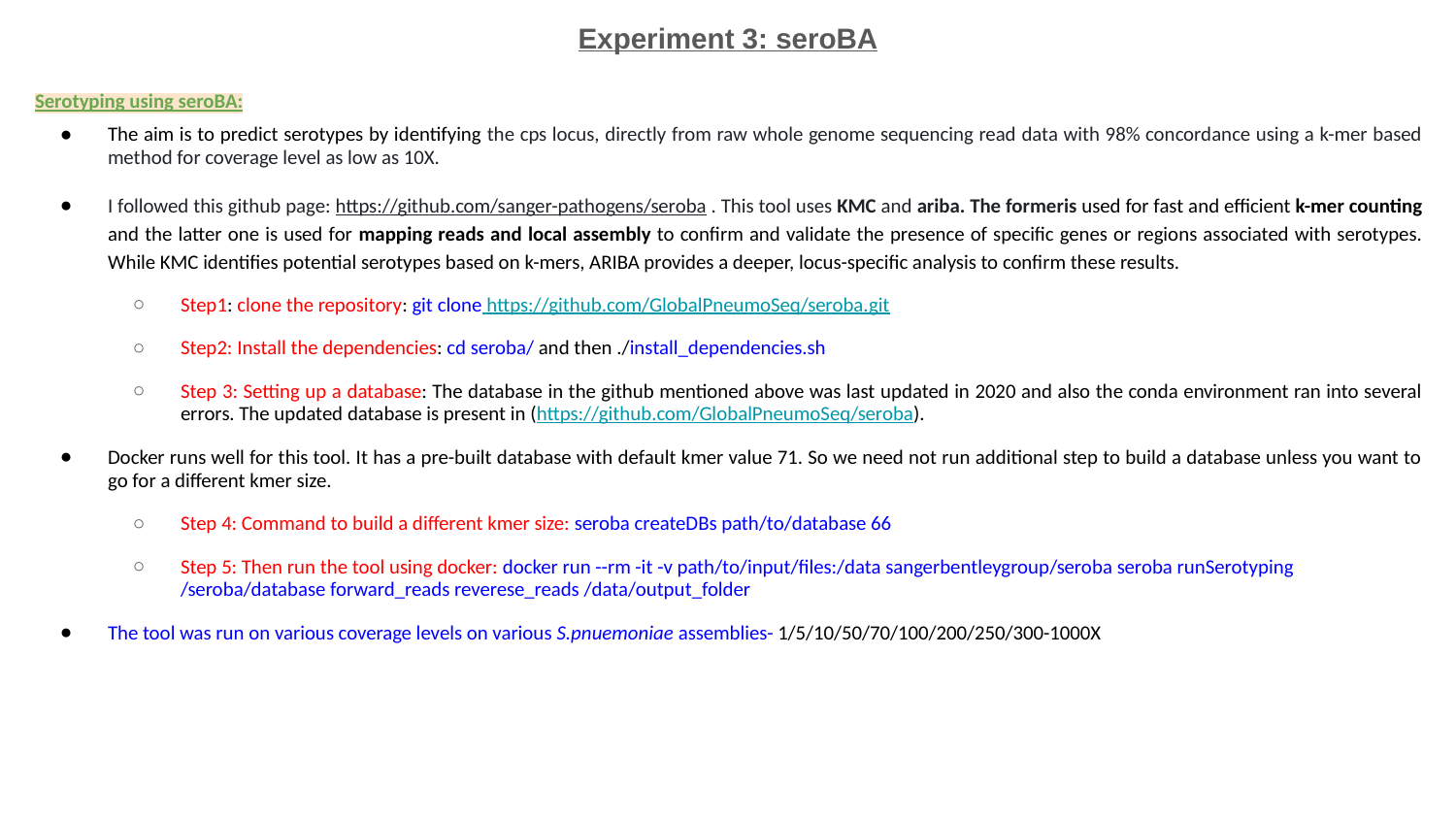

# Experiment 3: seroBA

Serotyping using seroBA:
The aim is to predict serotypes by identifying the cps locus, directly from raw whole genome sequencing read data with 98% concordance using a k-mer based method for coverage level as low as 10X.
I followed this github page: https://github.com/sanger-pathogens/seroba . This tool uses KMC and ariba. The formeris used for fast and efficient k-mer counting and the latter one is used for mapping reads and local assembly to confirm and validate the presence of specific genes or regions associated with serotypes. While KMC identifies potential serotypes based on k-mers, ARIBA provides a deeper, locus-specific analysis to confirm these results.
Step1: clone the repository: git clone https://github.com/GlobalPneumoSeq/seroba.git
Step2: Install the dependencies: cd seroba/ and then ./install_dependencies.sh
Step 3: Setting up a database: The database in the github mentioned above was last updated in 2020 and also the conda environment ran into several errors. The updated database is present in (https://github.com/GlobalPneumoSeq/seroba).
Docker runs well for this tool. It has a pre-built database with default kmer value 71. So we need not run additional step to build a database unless you want to go for a different kmer size.
Step 4: Command to build a different kmer size: seroba createDBs path/to/database 66
Step 5: Then run the tool using docker: docker run --rm -it -v path/to/input/files:/data sangerbentleygroup/seroba seroba runSerotyping /seroba/database forward_reads reverese_reads /data/output_folder
The tool was run on various coverage levels on various S.pnuemoniae assemblies- 1/5/10/50/70/100/200/250/300-1000X